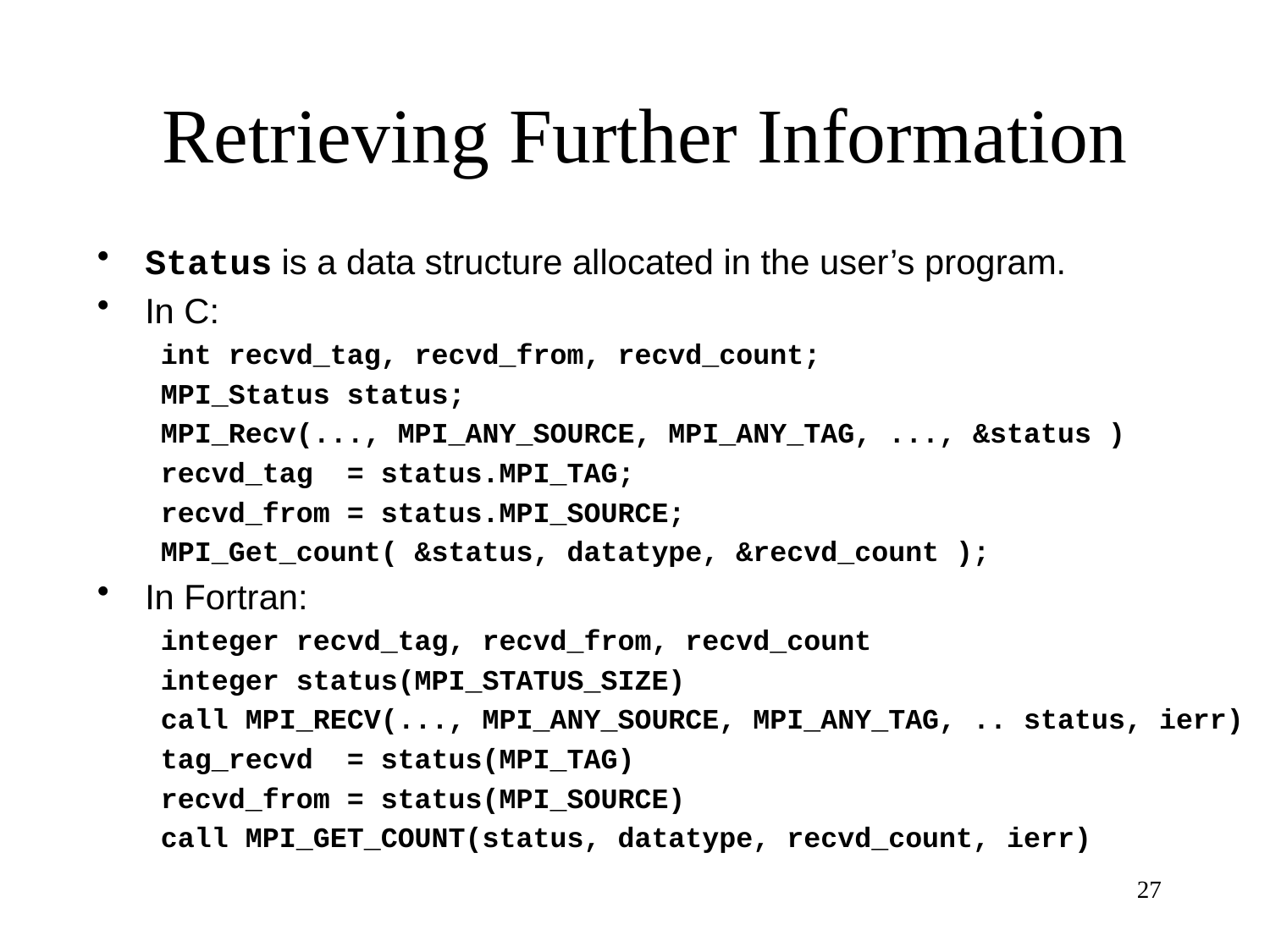

# Retrieving Further Information
Status is a data structure allocated in the user’s program.
In C:
int recvd_tag, recvd_from, recvd_count;
MPI_Status status;
MPI_Recv(..., MPI_ANY_SOURCE, MPI_ANY_TAG, ..., &status )
recvd_tag  = status.MPI_TAG;
recvd_from = status.MPI_SOURCE;
MPI_Get_count( &status, datatype, &recvd_count );
In Fortran:
integer recvd_tag, recvd_from, recvd_count
integer status(MPI_STATUS_SIZE)
call MPI_RECV(..., MPI_ANY_SOURCE, MPI_ANY_TAG, .. status, ierr)
tag_recvd  = status(MPI_TAG)
recvd_from = status(MPI_SOURCE)
call MPI_GET_COUNT(status, datatype, recvd_count, ierr)
27